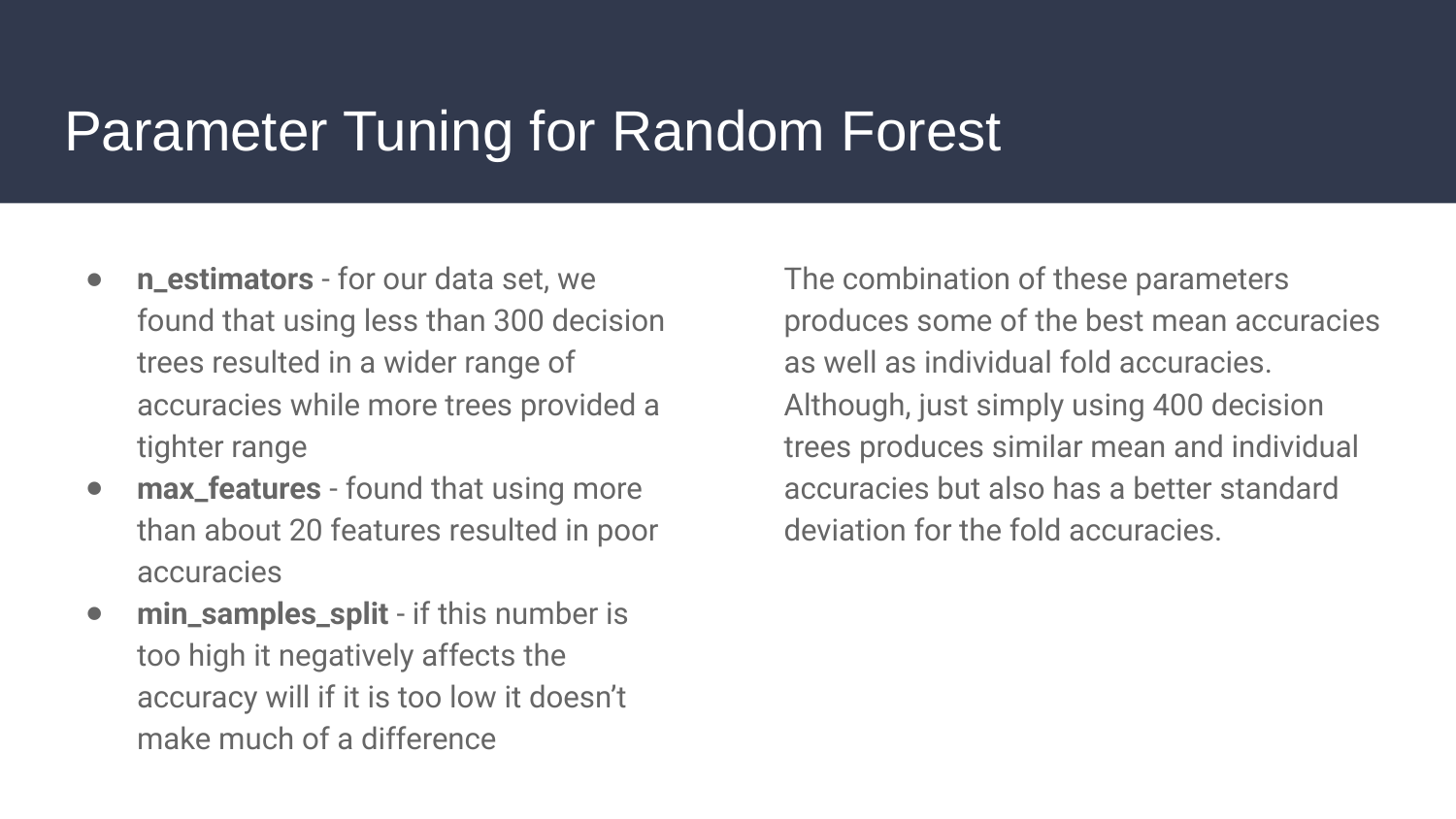

# Parameter Tuning for Random Forest
n_estimators - for our data set, we found that using less than 300 decision trees resulted in a wider range of accuracies while more trees provided a tighter range
max_features - found that using more than about 20 features resulted in poor accuracies
min_samples_split - if this number is too high it negatively affects the accuracy will if it is too low it doesn’t make much of a difference
The combination of these parameters produces some of the best mean accuracies as well as individual fold accuracies. Although, just simply using 400 decision trees produces similar mean and individual accuracies but also has a better standard deviation for the fold accuracies.